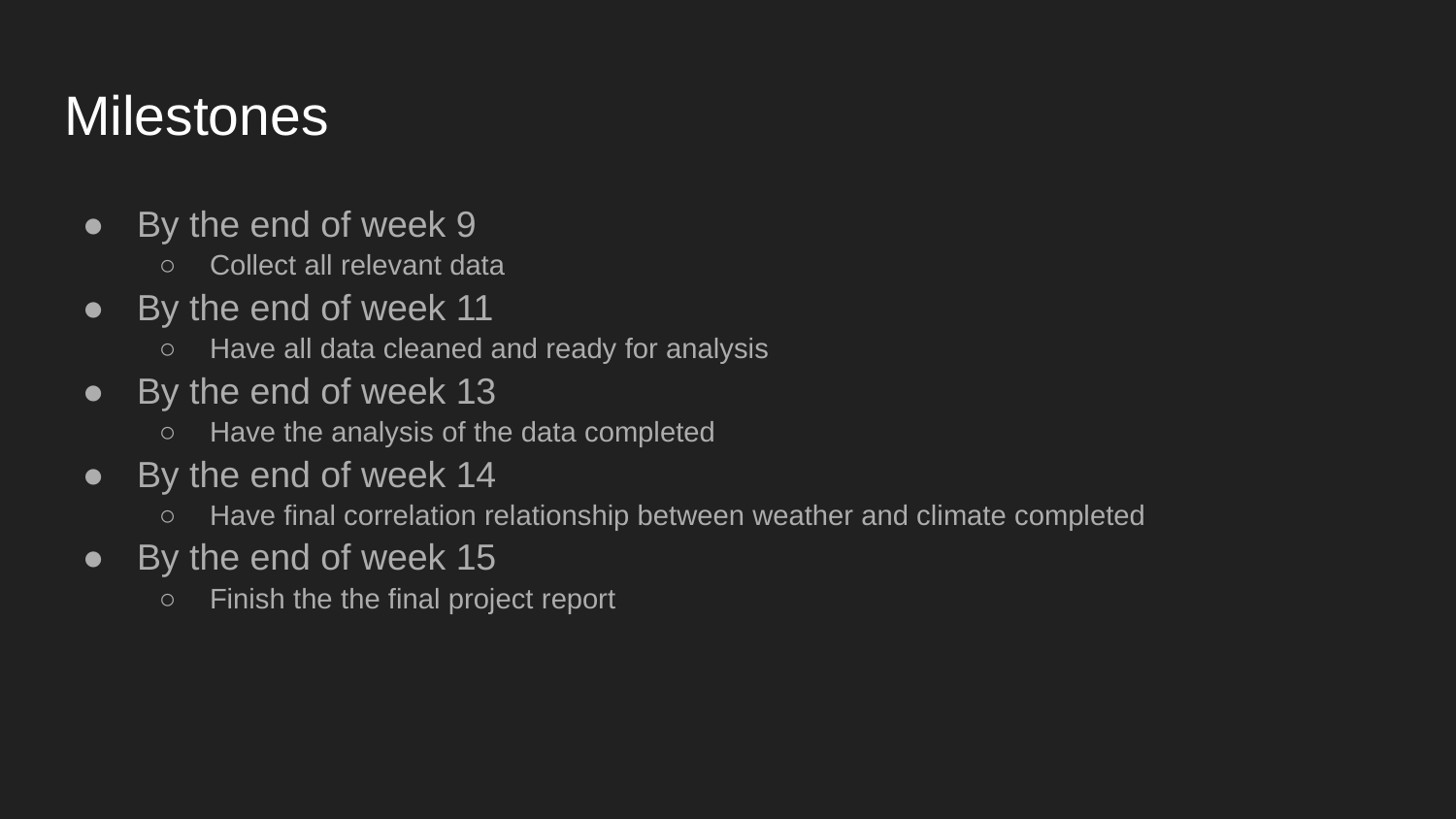

# Milestones
By the end of week 9
Collect all relevant data
By the end of week 11
Have all data cleaned and ready for analysis
By the end of week 13
Have the analysis of the data completed
By the end of week 14
Have final correlation relationship between weather and climate completed
By the end of week 15
Finish the the final project report